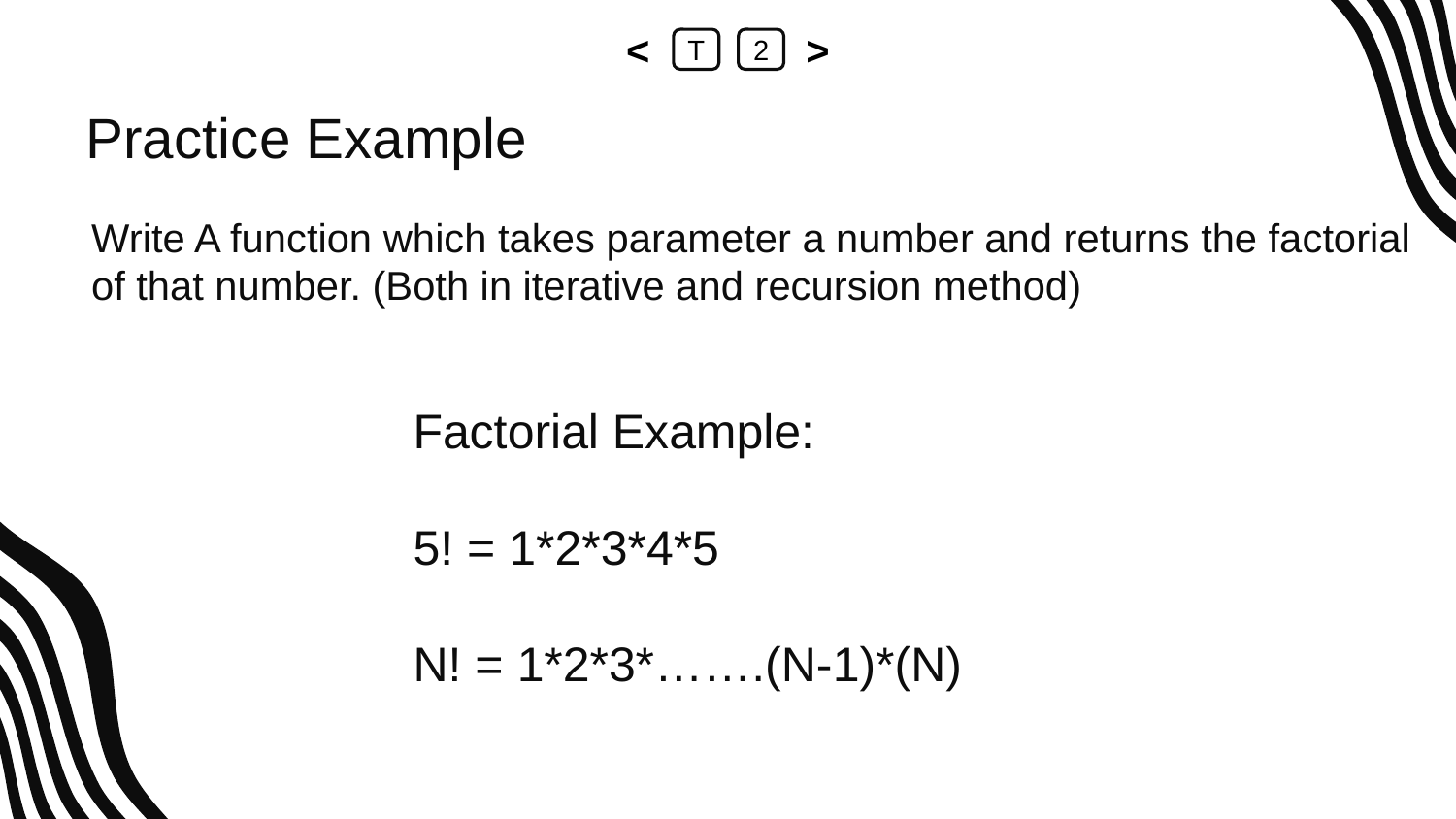

<
T
2
>
# Practice Example
Write A function which takes parameter a number and returns the factorial of that number. (Both in iterative and recursion method)

Factorial Example:
5! = 1*2*3*4*5

N! = 1*2*3*…….(N-1)*(N)